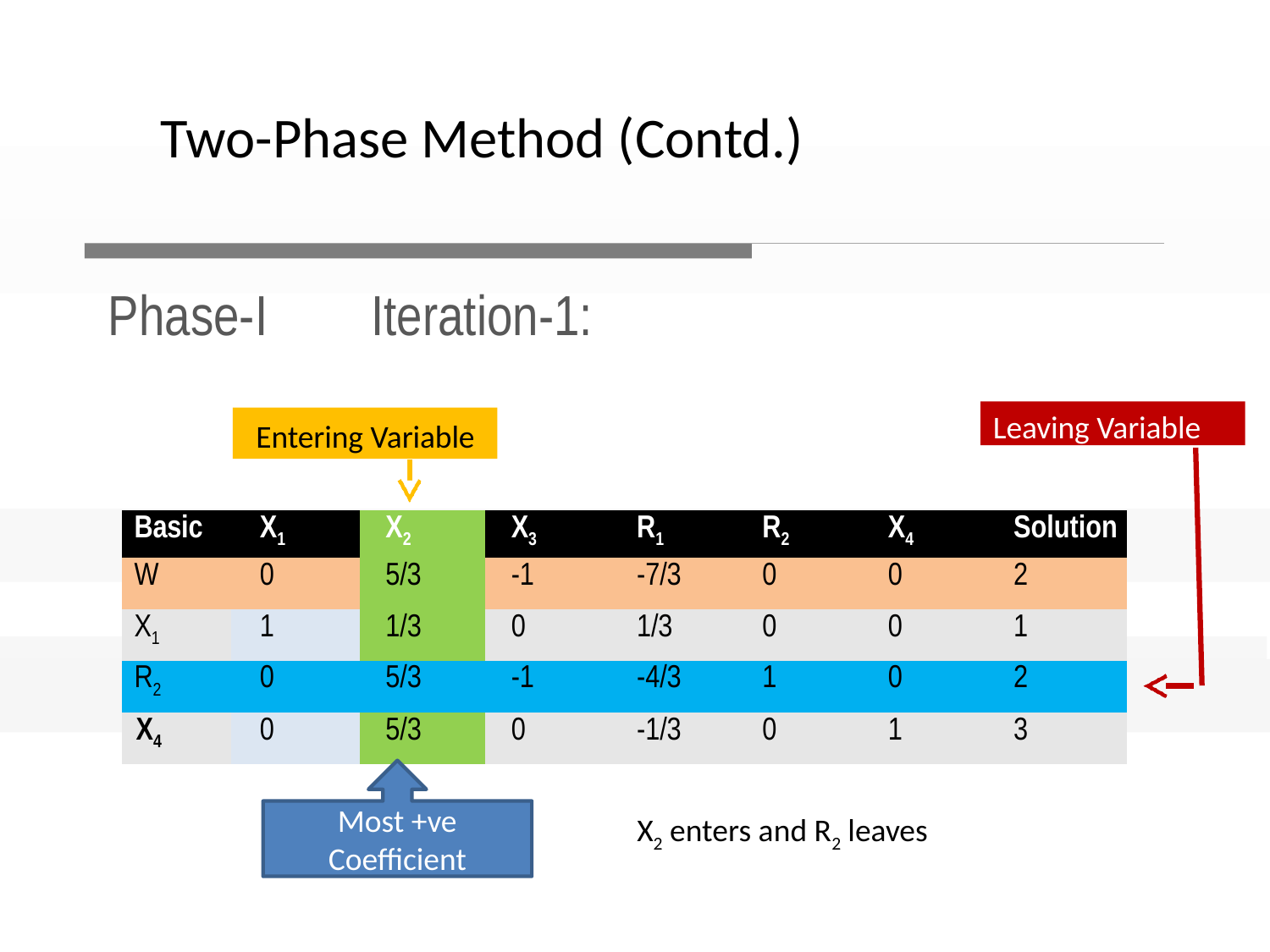

Two-Phase Method (Contd.)

Phase-I        Iteration-1:
Leaving Variable

Entering Variable

| Basic | X1 | X2 | X3 | R1 | R2 | X4 | Solution |
| --- | --- | --- | --- | --- | --- | --- | --- |
| W | 0 | 5/3 | -1 | -7/3 | 0 | 0 | 2 |
| X1 | 1 | 1/3 | 0 | 1/3 | 0 | 0 | 1 |
| R2 | 0 | 5/3 | -1 | -4/3 | 1 | 0 | 2 |
| X4 | 0 | 5/3 | 0 | -1/3 | 0 | 1 | 3 |

Most +ve Coefficient
X2 enters and R2 leaves